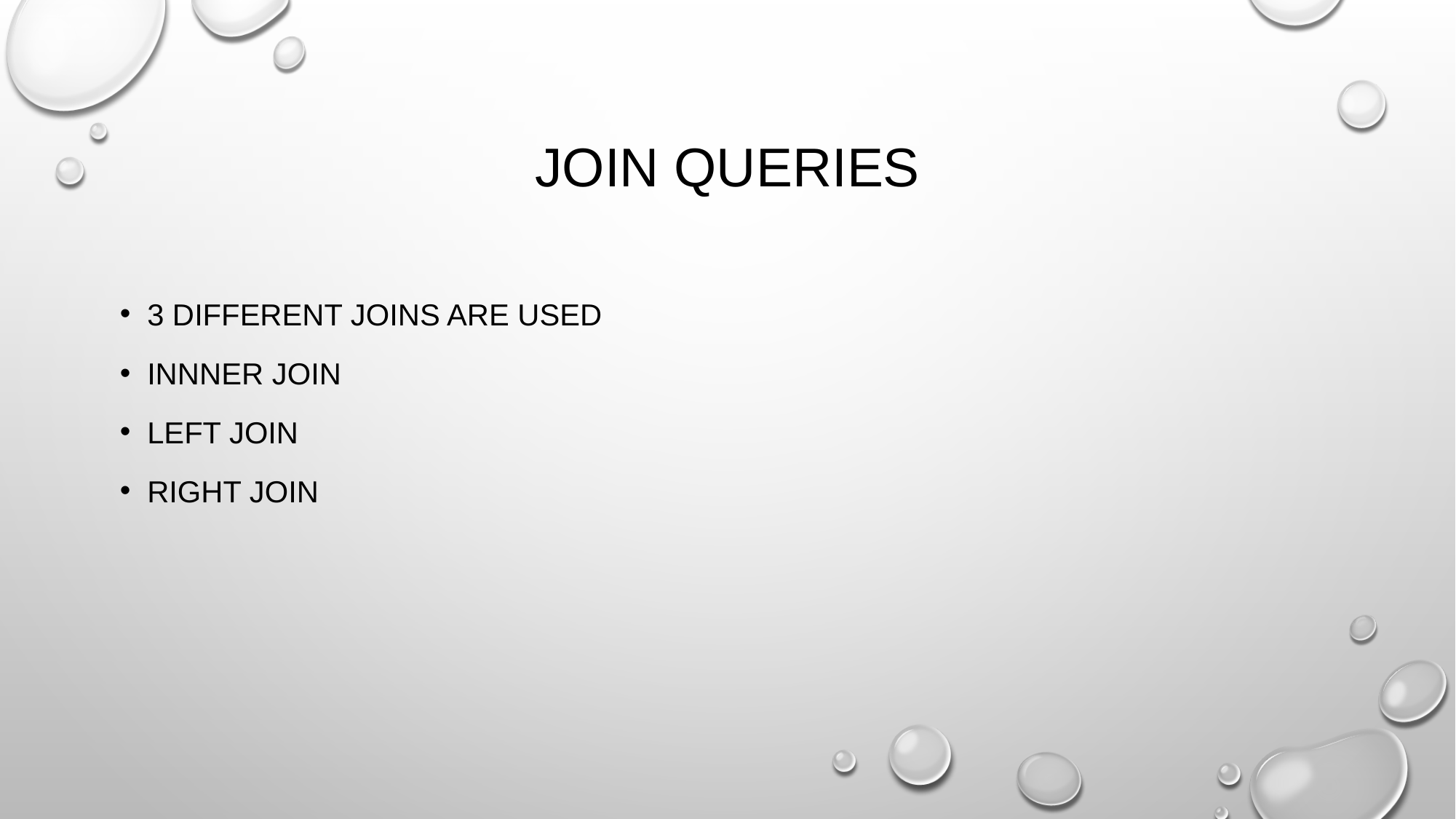

# JoIn QuerIes
3 different joins are used
Innner JoIn
Left Joın
Rıght JOIN